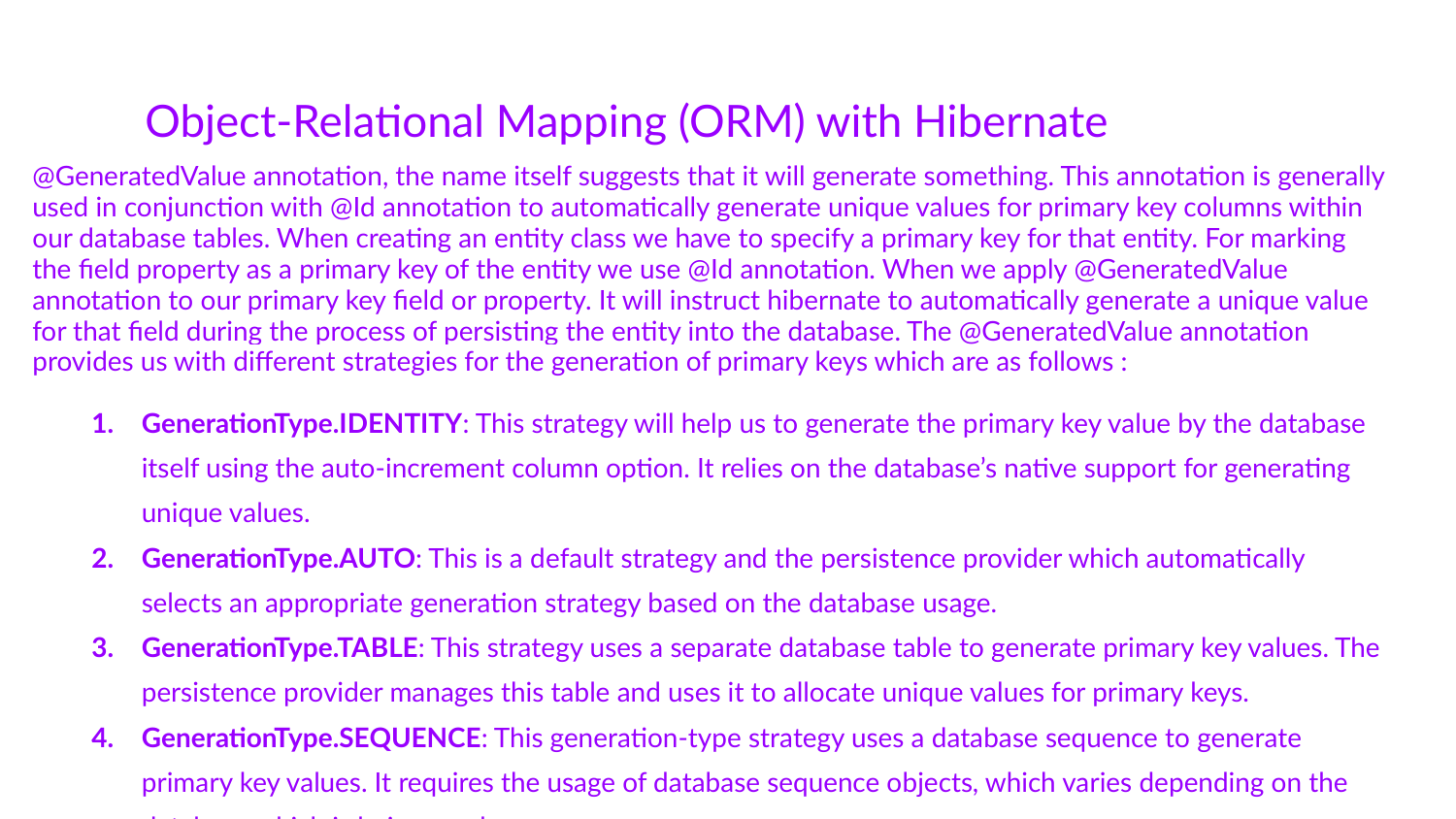

# Object-Relational Mapping (ORM) with Hibernate
@GeneratedValue annotation, the name itself suggests that it will generate something. This annotation is generally used in conjunction with @Id annotation to automatically generate unique values for primary key columns within our database tables. When creating an entity class we have to specify a primary key for that entity. For marking the field property as a primary key of the entity we use @Id annotation. When we apply @GeneratedValue annotation to our primary key field or property. It will instruct hibernate to automatically generate a unique value for that field during the process of persisting the entity into the database. The @GeneratedValue annotation provides us with different strategies for the generation of primary keys which are as follows :
GenerationType.IDENTITY: This strategy will help us to generate the primary key value by the database itself using the auto-increment column option. It relies on the database’s native support for generating unique values.
GenerationType.AUTO: This is a default strategy and the persistence provider which automatically selects an appropriate generation strategy based on the database usage.
GenerationType.TABLE: This strategy uses a separate database table to generate primary key values. The persistence provider manages this table and uses it to allocate unique values for primary keys.
GenerationType.SEQUENCE: This generation-type strategy uses a database sequence to generate primary key values. It requires the usage of database sequence objects, which varies depending on the database which is being used.